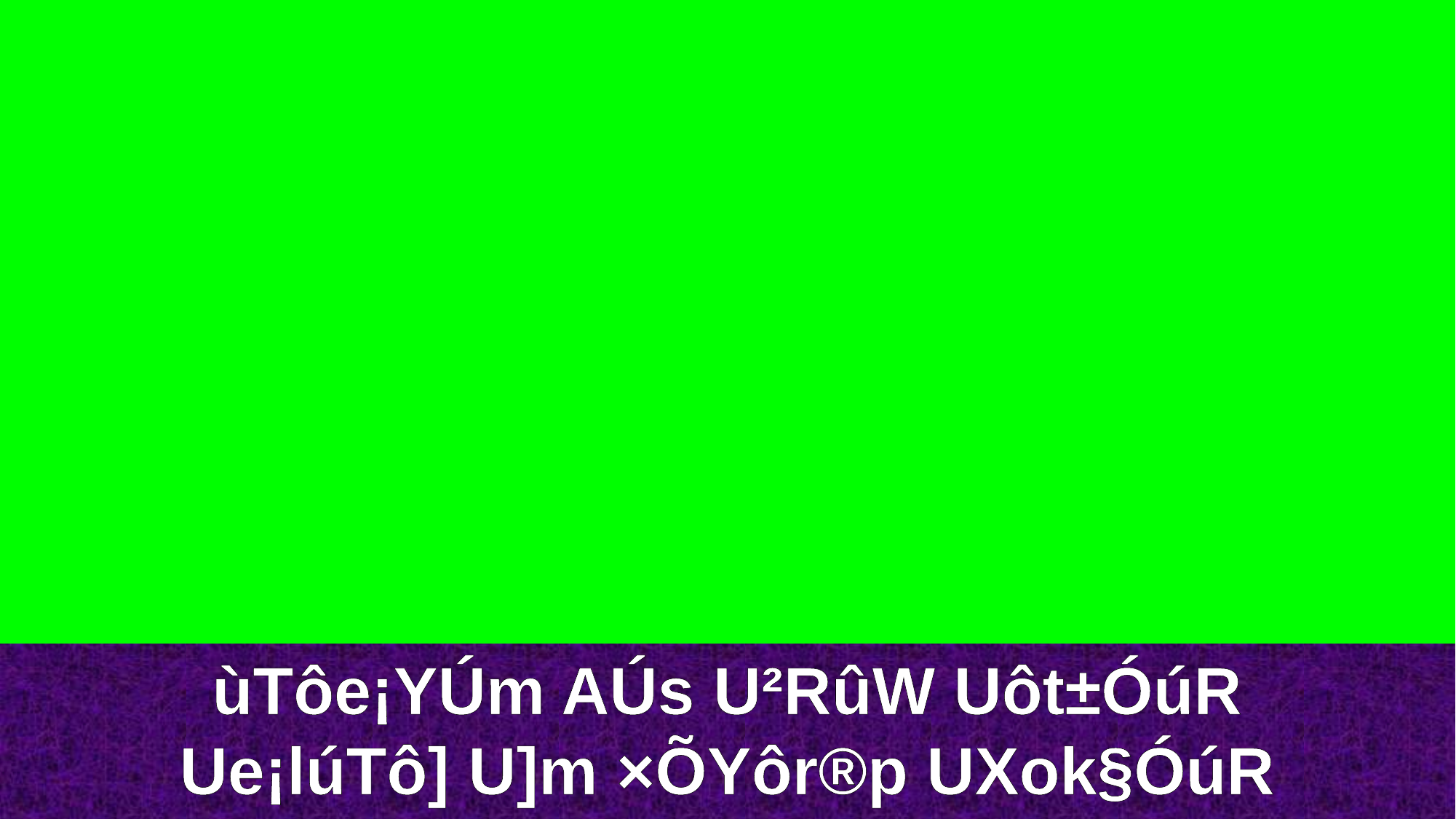

ùTôe¡YÚm AÚs U²RûW Uôt±ÓúR
Ue¡lúTô] U]m ×ÕYôr®p UXok§ÓúR